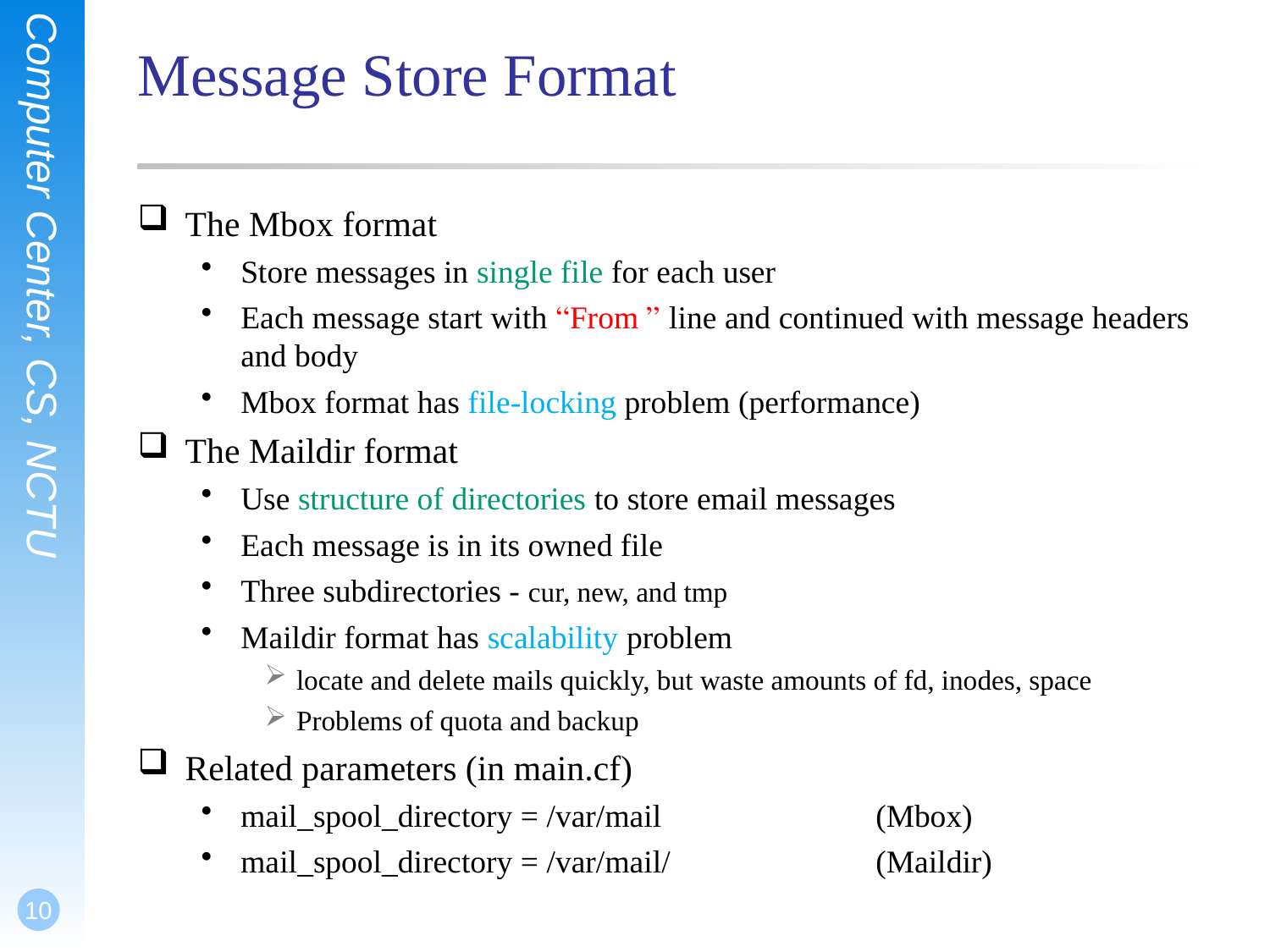

# Message Store Format
The Mbox format
Store messages in single file for each user
Each message start with “From ” line and continued with message headers and body
Mbox format has file-locking problem (performance)
The Maildir format
Use structure of directories to store email messages
Each message is in its owned file
Three subdirectories - cur, new, and tmp
Maildir format has scalability problem
locate and delete mails quickly, but waste amounts of fd, inodes, space
Problems of quota and backup
Related parameters (in main.cf)
mail_spool_directory = /var/mail		(Mbox)
mail_spool_directory = /var/mail/		(Maildir)